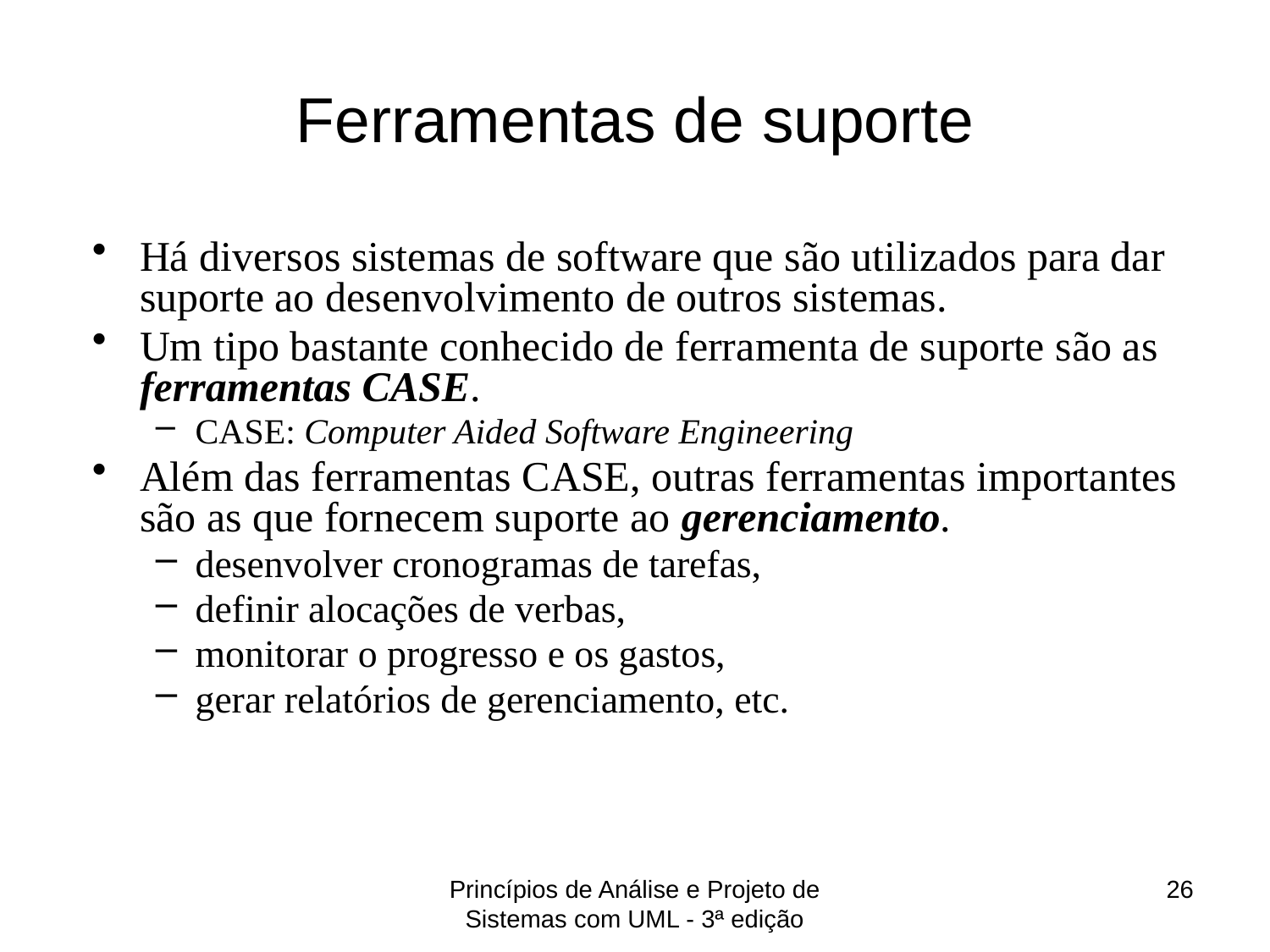

# Ferramentas de suporte
Há diversos sistemas de software que são utilizados para dar suporte ao desenvolvimento de outros sistemas.
Um tipo bastante conhecido de ferramenta de suporte são as ferramentas CASE.
CASE: Computer Aided Software Engineering
Além das ferramentas CASE, outras ferramentas importantes são as que fornecem suporte ao gerenciamento.
desenvolver cronogramas de tarefas,
definir alocações de verbas,
monitorar o progresso e os gastos,
gerar relatórios de gerenciamento, etc.
Princípios de Análise e Projeto de Sistemas com UML - 3ª edição
26